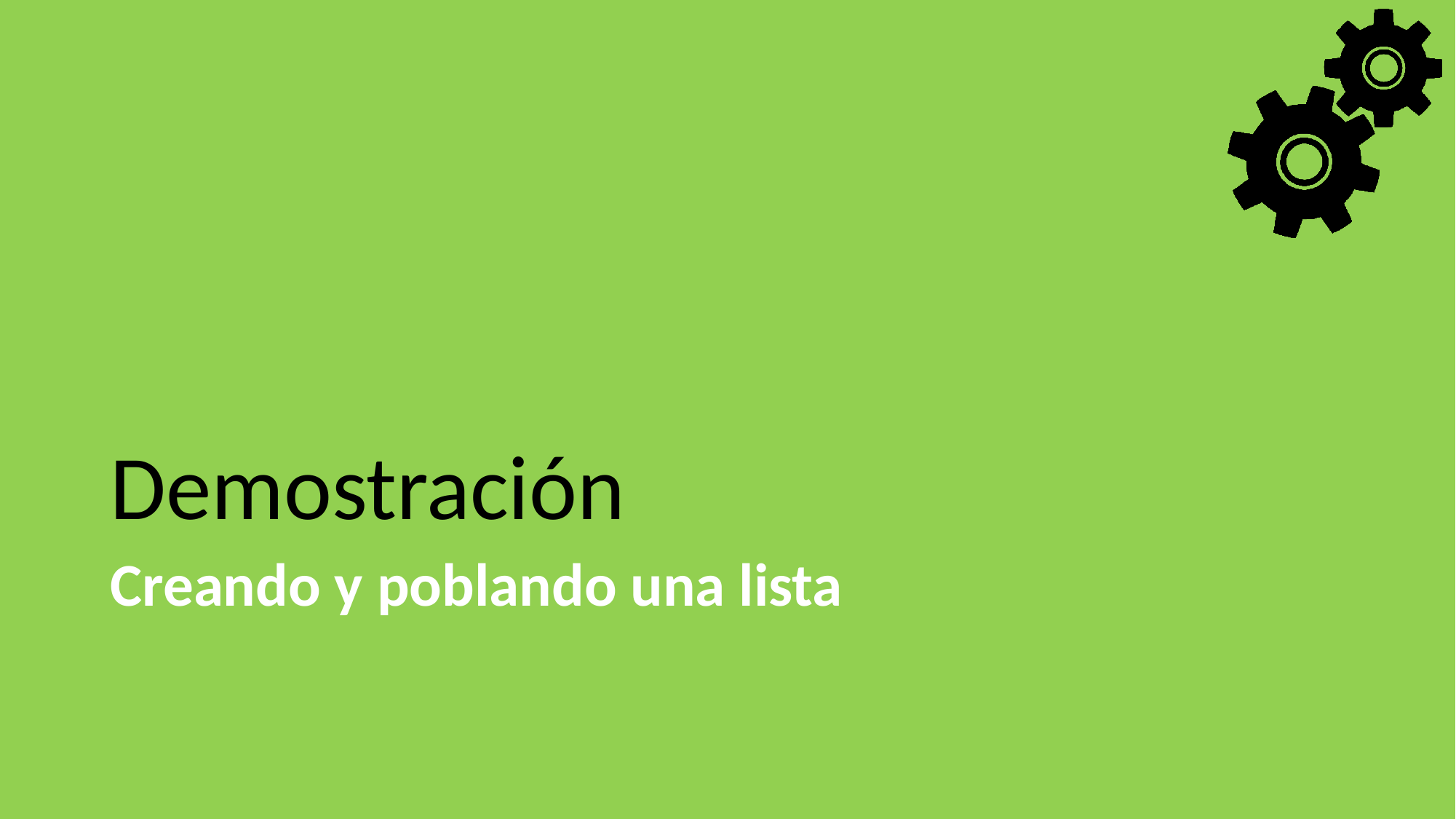

# Demostración
Creando y poblando una lista